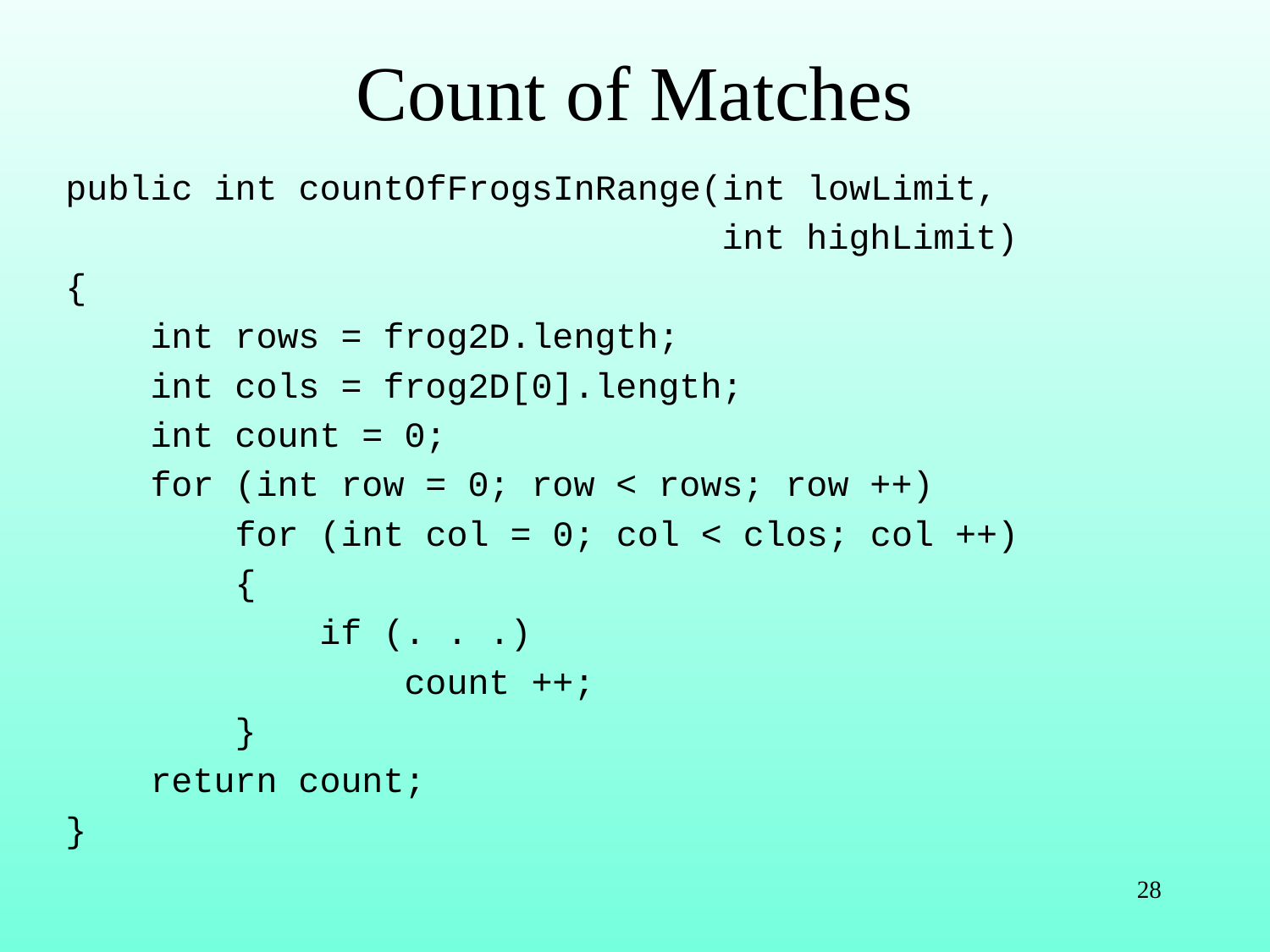

# Count of Matches
public int countOfFrogsInRange(int lowLimit,
					 int highLimit)
{
    int rows = frog2D.length;
    int cols = frog2D[0].length;
    int count = 0;
    for (int row = 0; row < rows; row ++)
        for (int col = 0; col < clos; col ++)
        {
            if (. . .)
                count ++;
        }
    return count;
}

28